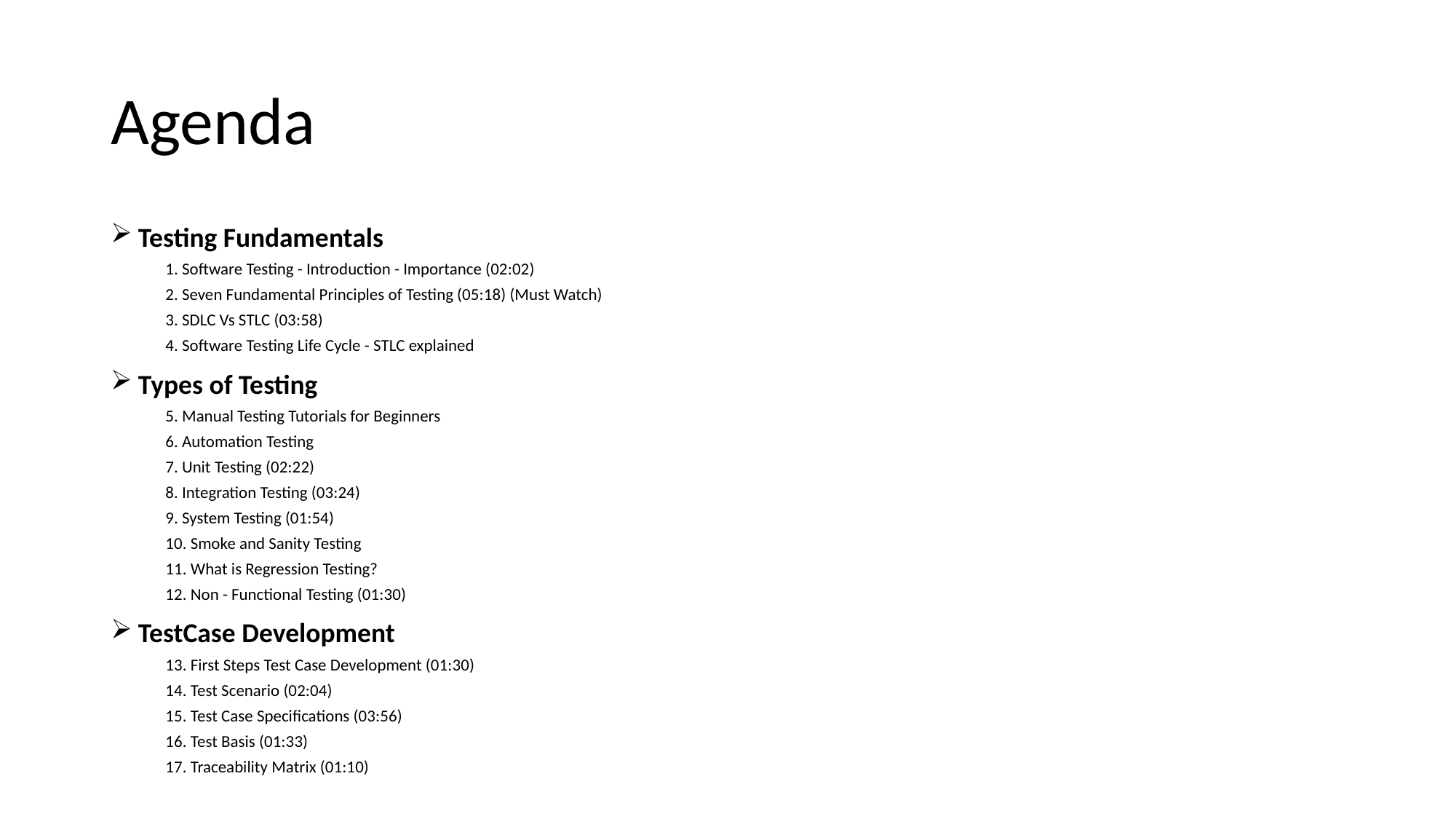

# Agenda
Testing Fundamentals
1. Software Testing - Introduction - Importance (02:02)
2. Seven Fundamental Principles of Testing (05:18) (Must Watch)
3. SDLC Vs STLC (03:58)
4. Software Testing Life Cycle - STLC explained
Types of Testing
5. Manual Testing Tutorials for Beginners
6. Automation Testing
7. Unit Testing (02:22)
8. Integration Testing (03:24)
9. System Testing (01:54)
10. Smoke and Sanity Testing
11. What is Regression Testing?
12. Non - Functional Testing (01:30)
TestCase Development
13. First Steps Test Case Development (01:30)
14. Test Scenario (02:04)
15. Test Case Specifications (03:56)
16. Test Basis (01:33)
17. Traceability Matrix (01:10)